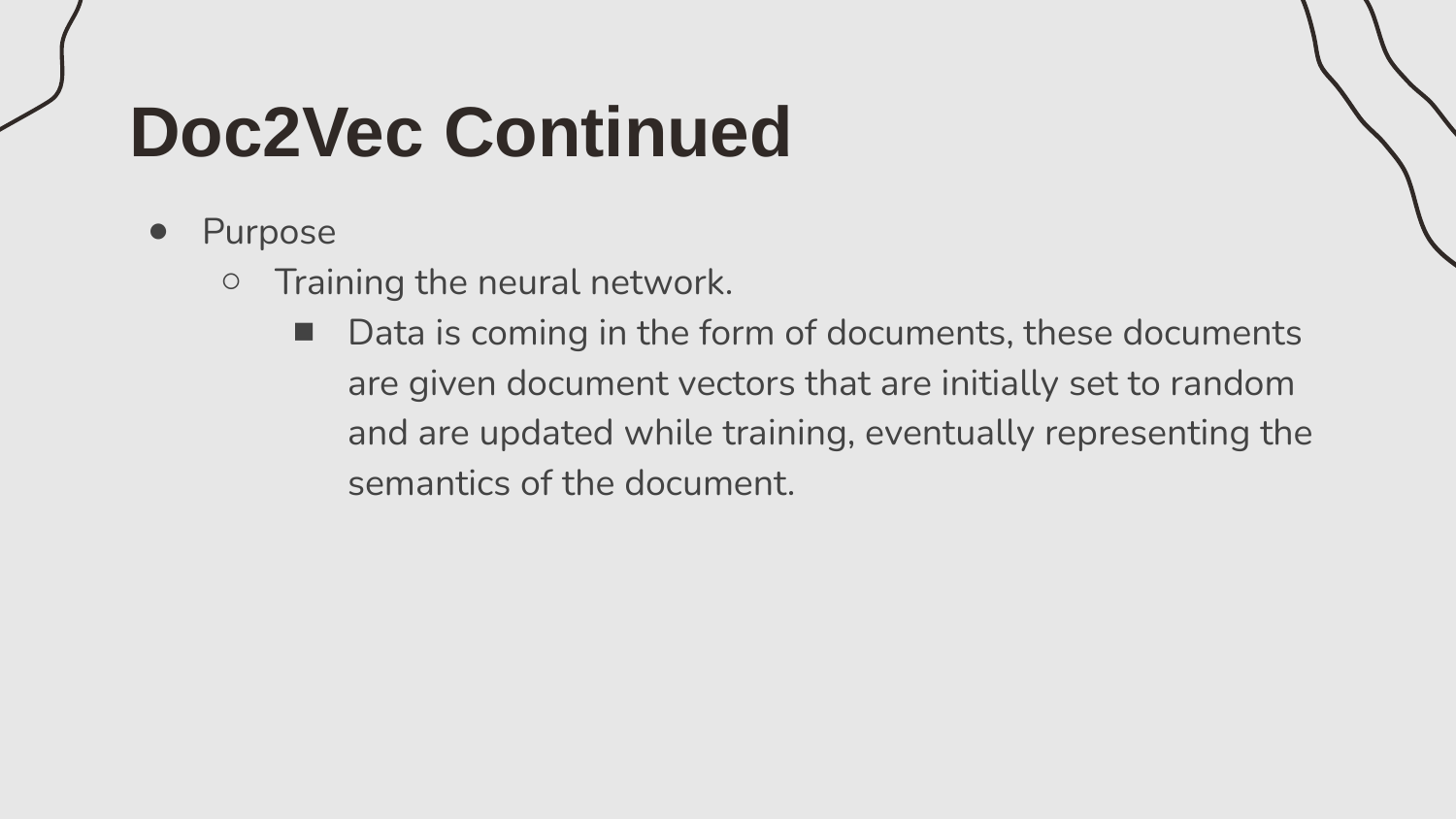

# Doc2Vec Continued
Purpose
Training the neural network.
Data is coming in the form of documents, these documents are given document vectors that are initially set to random and are updated while training, eventually representing the semantics of the document.